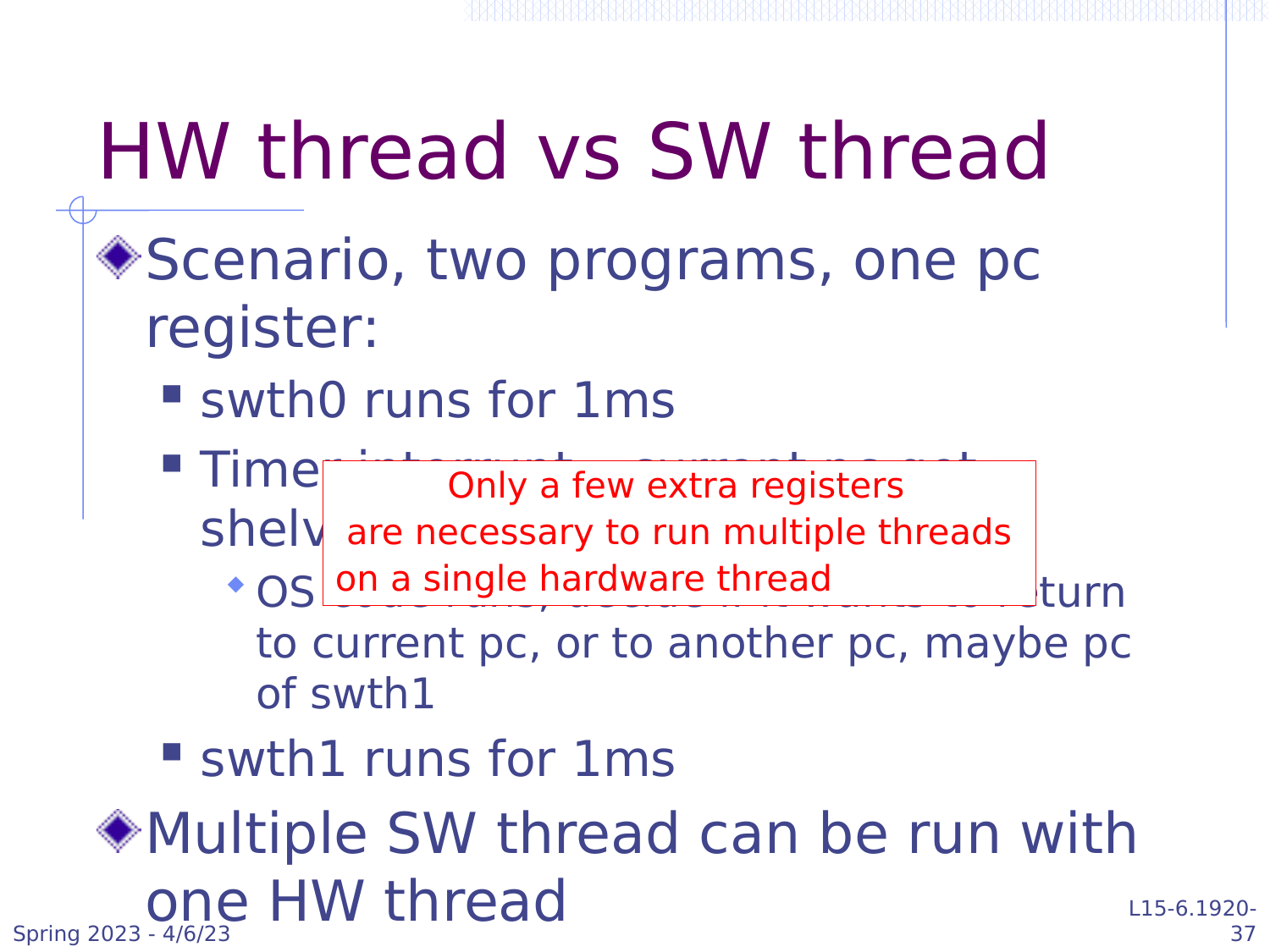

# HW thread vs SW thread
Scenario, two programs, one pc register:
swth0 runs for 1ms
Timer interrupt – current pc get shelved
OS code runs, decide if it wants to return to current pc, or to another pc, maybe pc of swth1
swth1 runs for 1ms
Multiple SW thread can be run with one HW thread
          Only a few extra registers
 are necessary to run multiple threads
on a single hardware thread
Spring 2023 - 4/6/23
L15-6.1920-
37